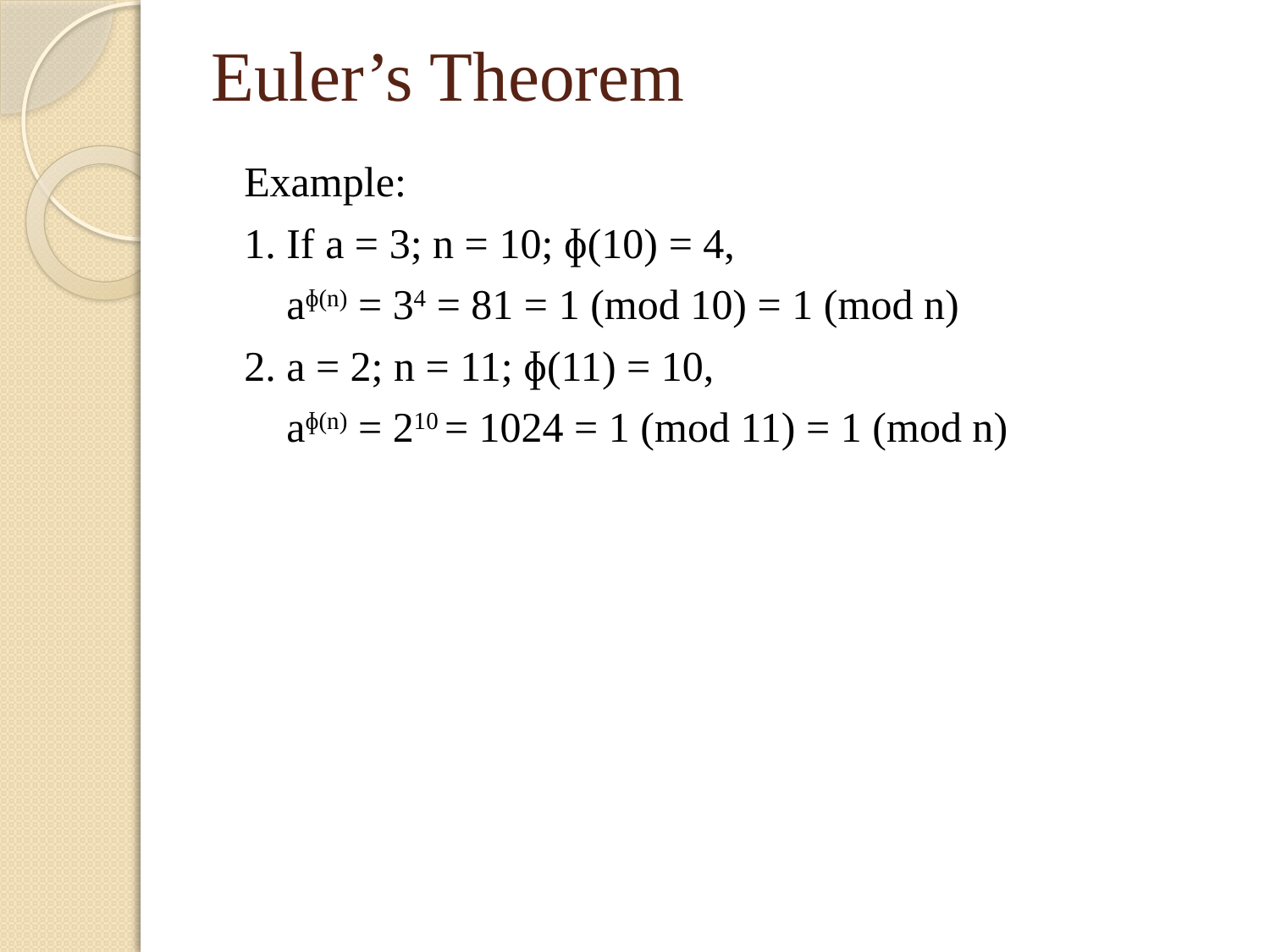

Euler’s Theorem

Example:
1. If a = 3; n = 10; ɸ(10) = 4,
    aɸ(n) = 34 = 81 = 1 (mod 10) = 1 (mod n)
2. a = 2; n = 11; ɸ(11) = 10,
    aɸ(n) = 210 = 1024 = 1 (mod 11) = 1 (mod n)